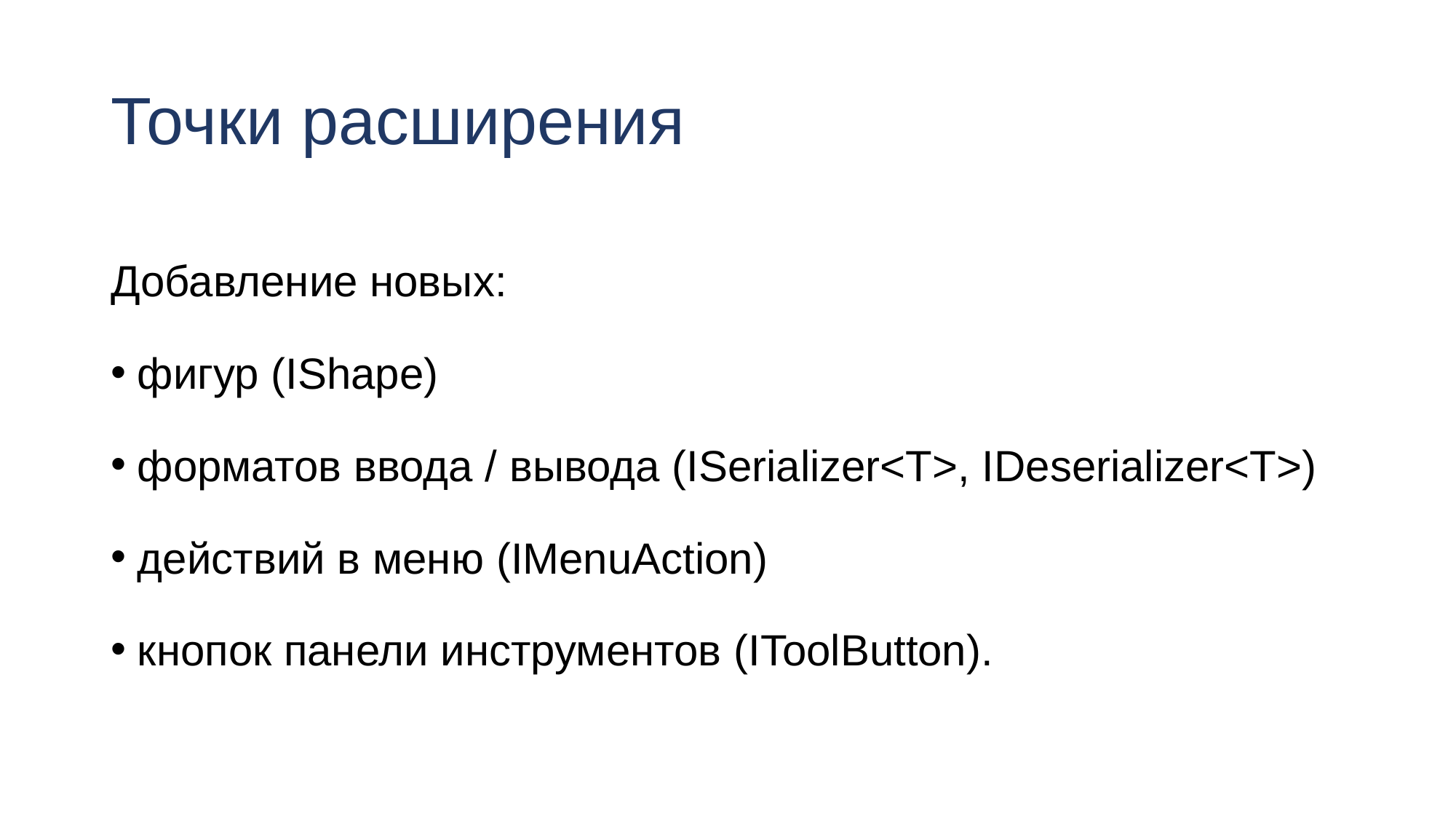

# Точки расширения
Добавление новых:
фигур (IShape)
форматов ввода / вывода (ISerializer<T>, IDeserializer<T>)
действий в меню (IMenuAction)
кнопок панели инструментов (IToolButton).